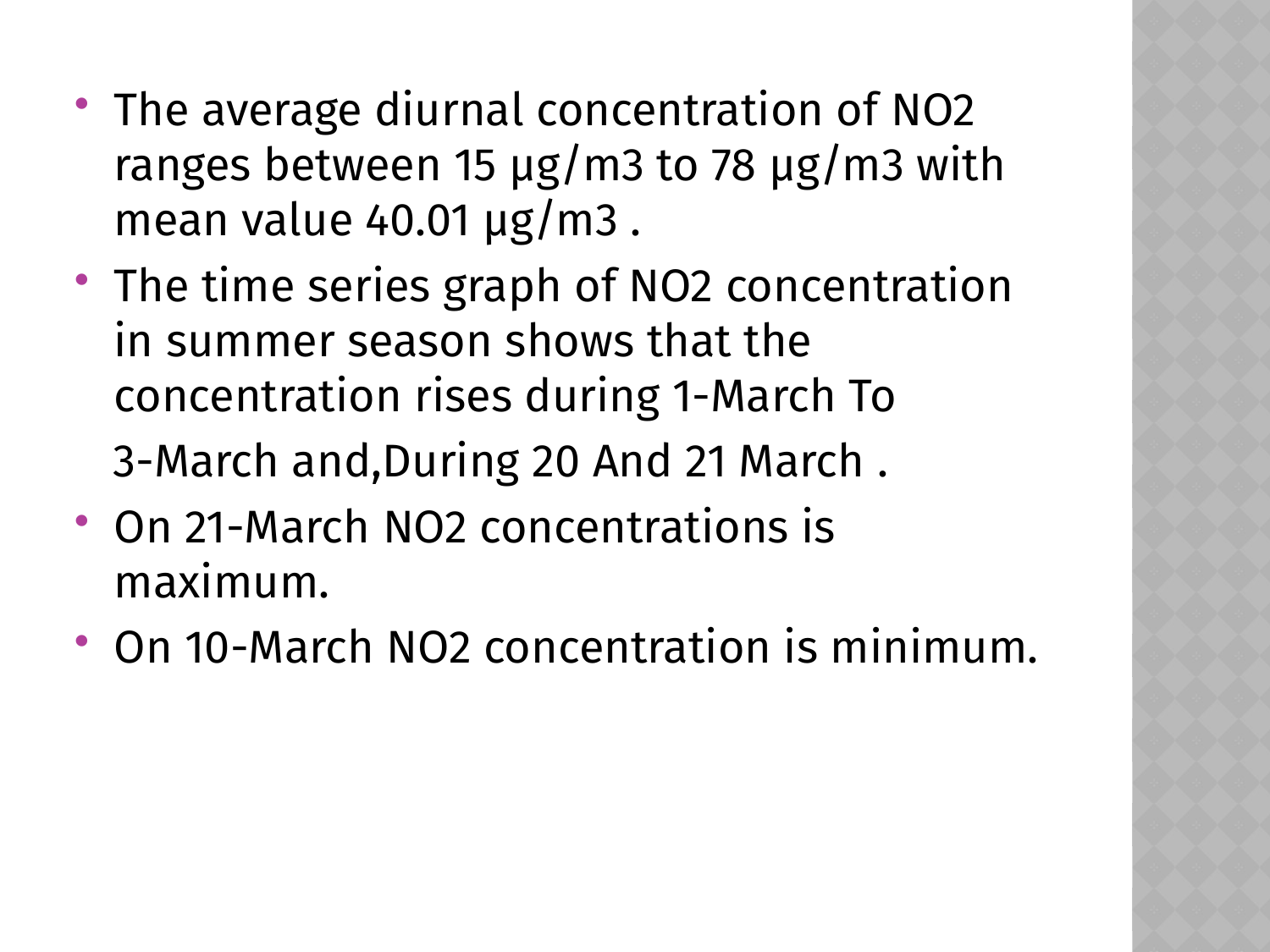

The average diurnal concentration of NO2 ranges between 15 μg/m3 to 78 μg/m3 with mean value 40.01 μg/m3 .
The time series graph of NO2 concentration in summer season shows that the concentration rises during 1-March To
   3-March and,During 20 And 21 March .
On 21-March NO2 concentrations is maximum.
On 10-March NO2 concentration is minimum.